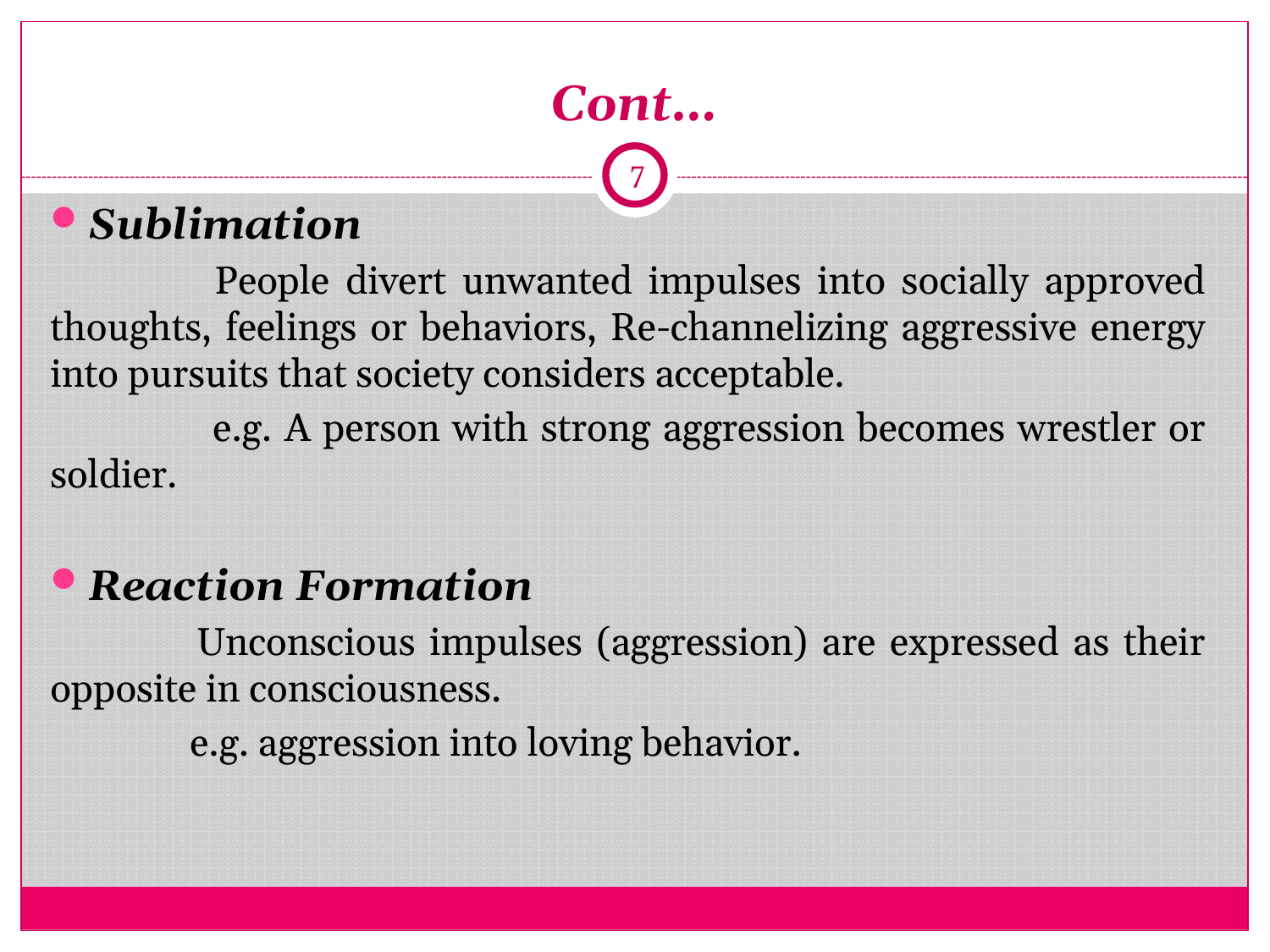

# Cont…
7
Sublimation
          People divert unwanted impulses into socially approved thoughts, feelings or behaviors, Re-channelizing aggressive energy into pursuits that society considers acceptable.
             e.g. A person with strong aggression becomes wrestler or soldier.

Reaction Formation
          Unconscious impulses (aggression) are expressed as their opposite in consciousness.
               e.g. aggression into loving behavior.